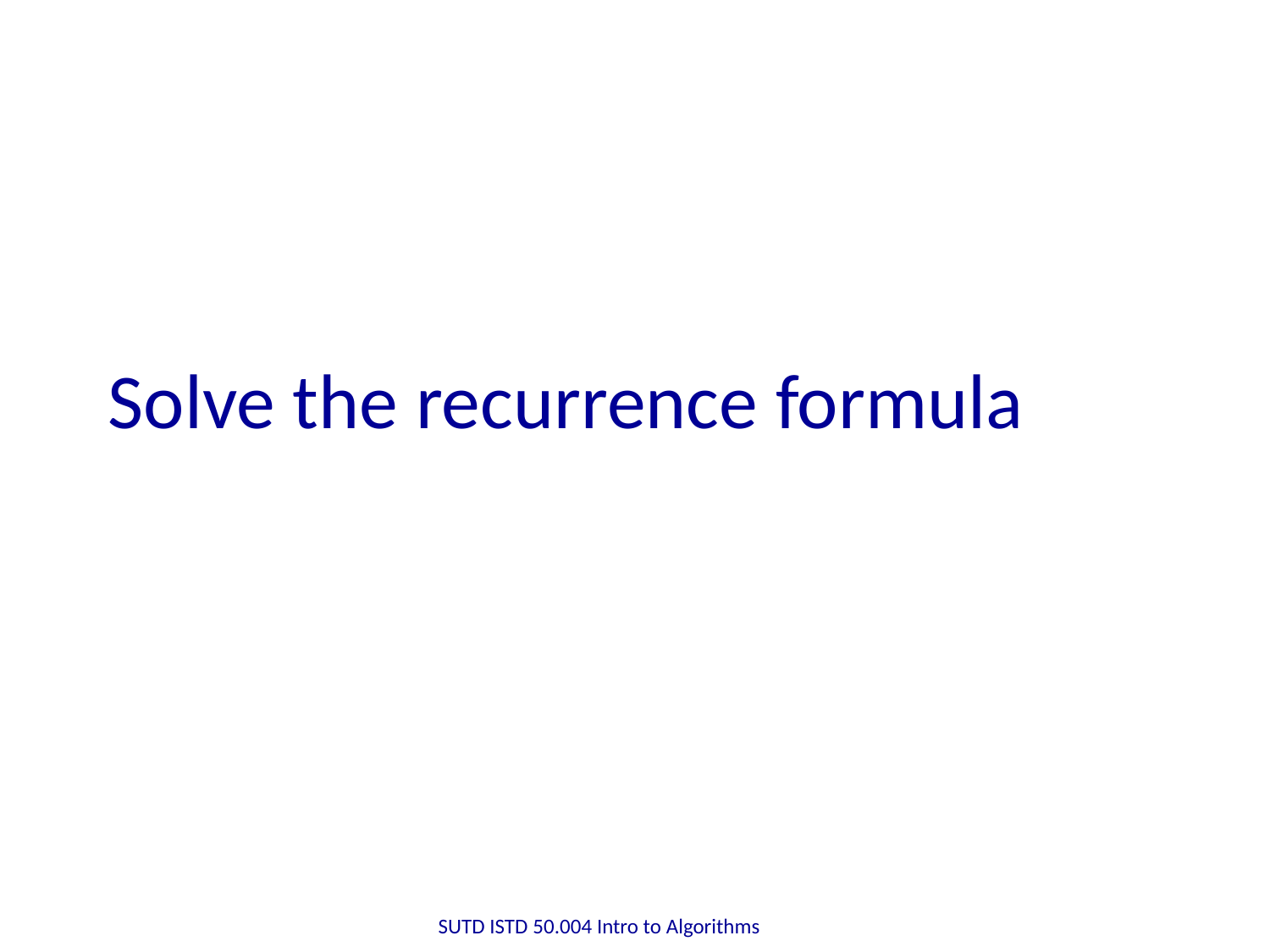

# Solve the recurrence formula

SUTD ISTD 50.004 Intro to Algorithms